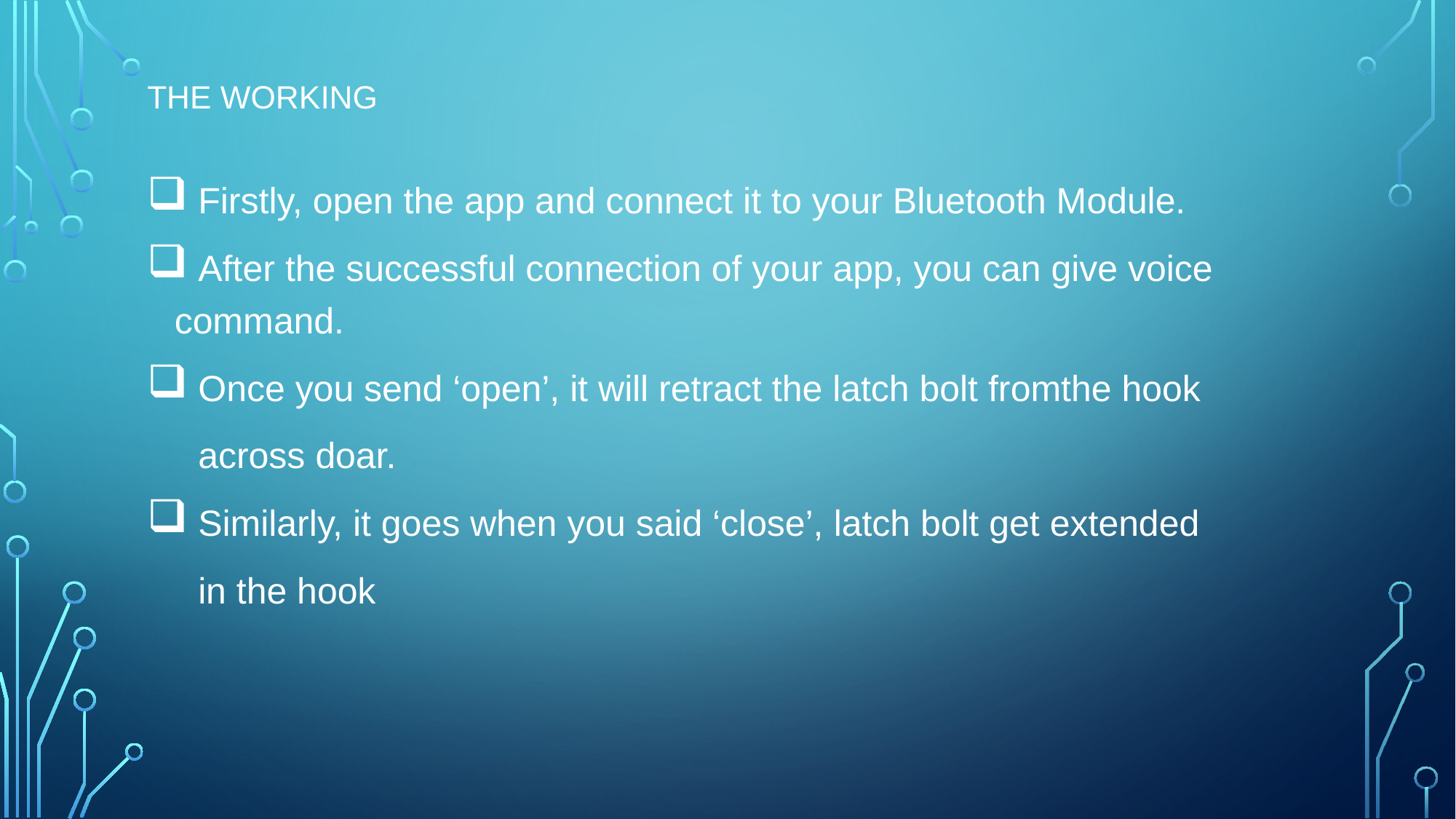

# The Working
 Firstly, open the app and connect it to your Bluetooth Module.
 After the successful connection of your app, you can give voice command.
 Once you send ‘open’, it will retract the latch bolt fromthe hook
     across doar.
 Similarly, it goes when you said ‘close’, latch bolt get extended
     in the hook